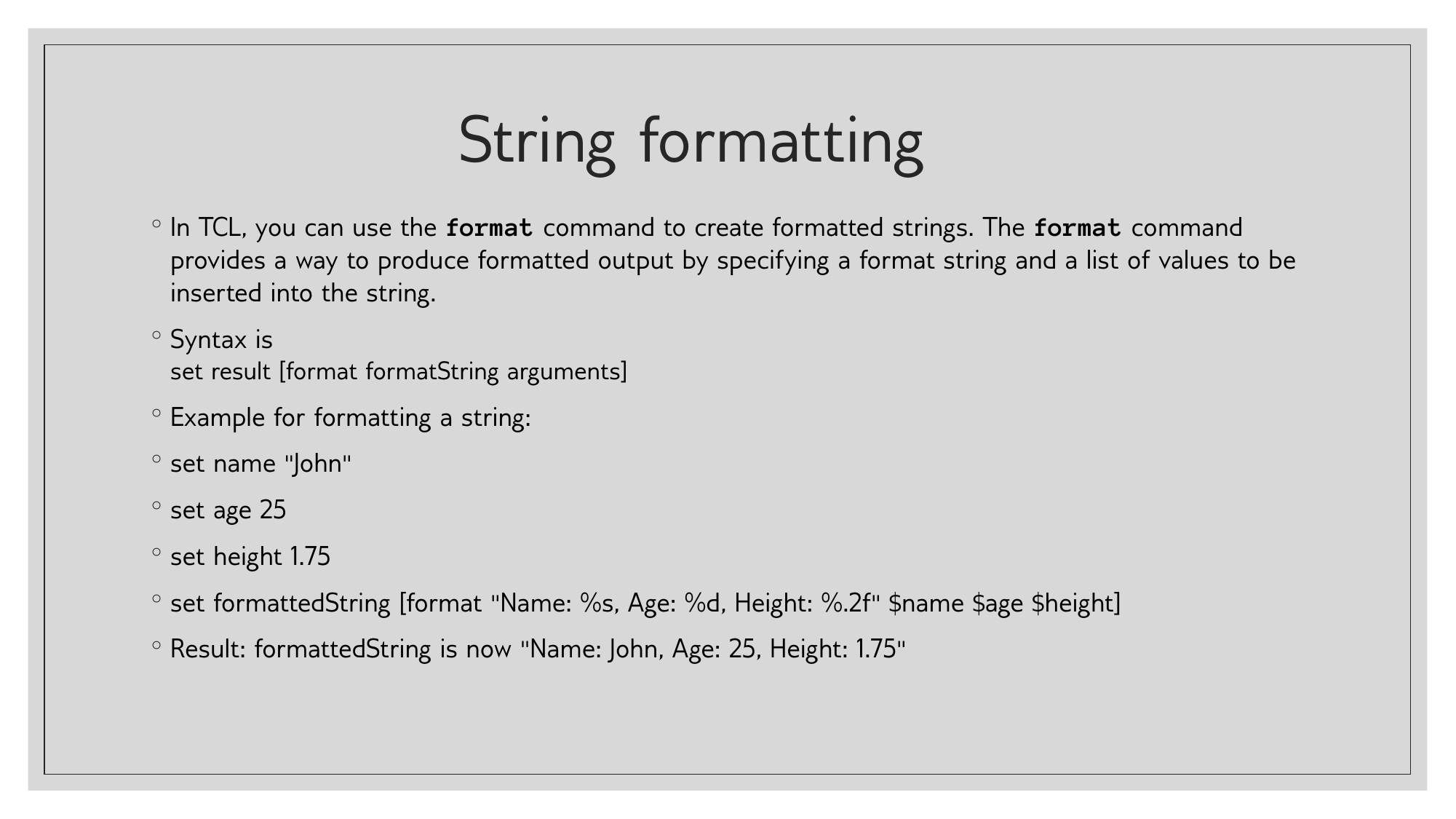

# String formatting
In TCL, you can use the format command to create formatted strings. The format command provides a way to produce formatted output by specifying a format string and a list of values to be inserted into the string.
Syntax is 
set result [format formatString arguments]
Example for formatting a string:
set name "John"
set age 25
set height 1.75
set formattedString [format "Name: %s, Age: %d, Height: %.2f" $name $age $height]
Result: formattedString is now "Name: John, Age: 25, Height: 1.75"